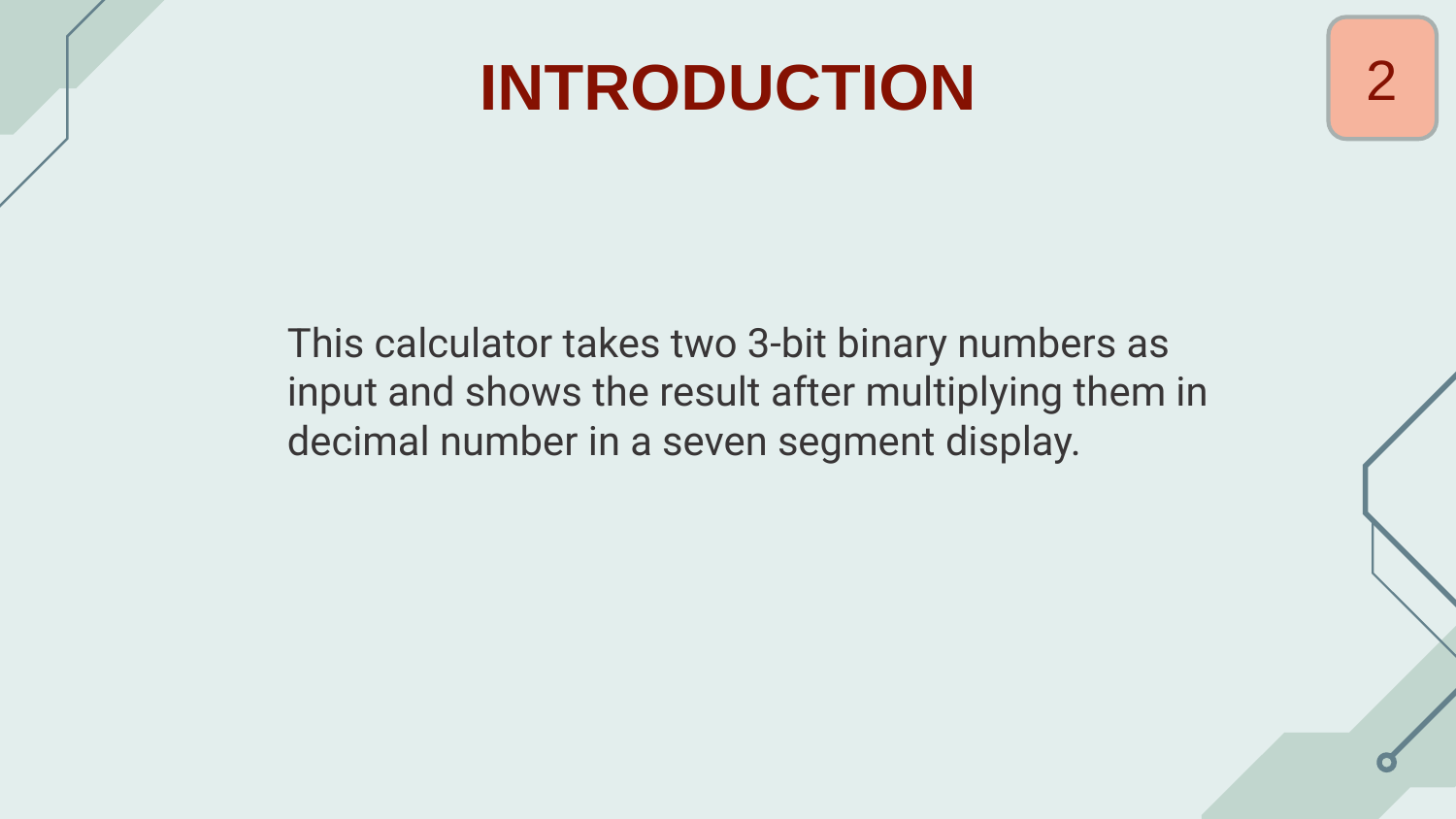

2
# INTRODUCTION
This calculator takes two 3-bit binary numbers as input and shows the result after multiplying them in decimal number in a seven segment display.